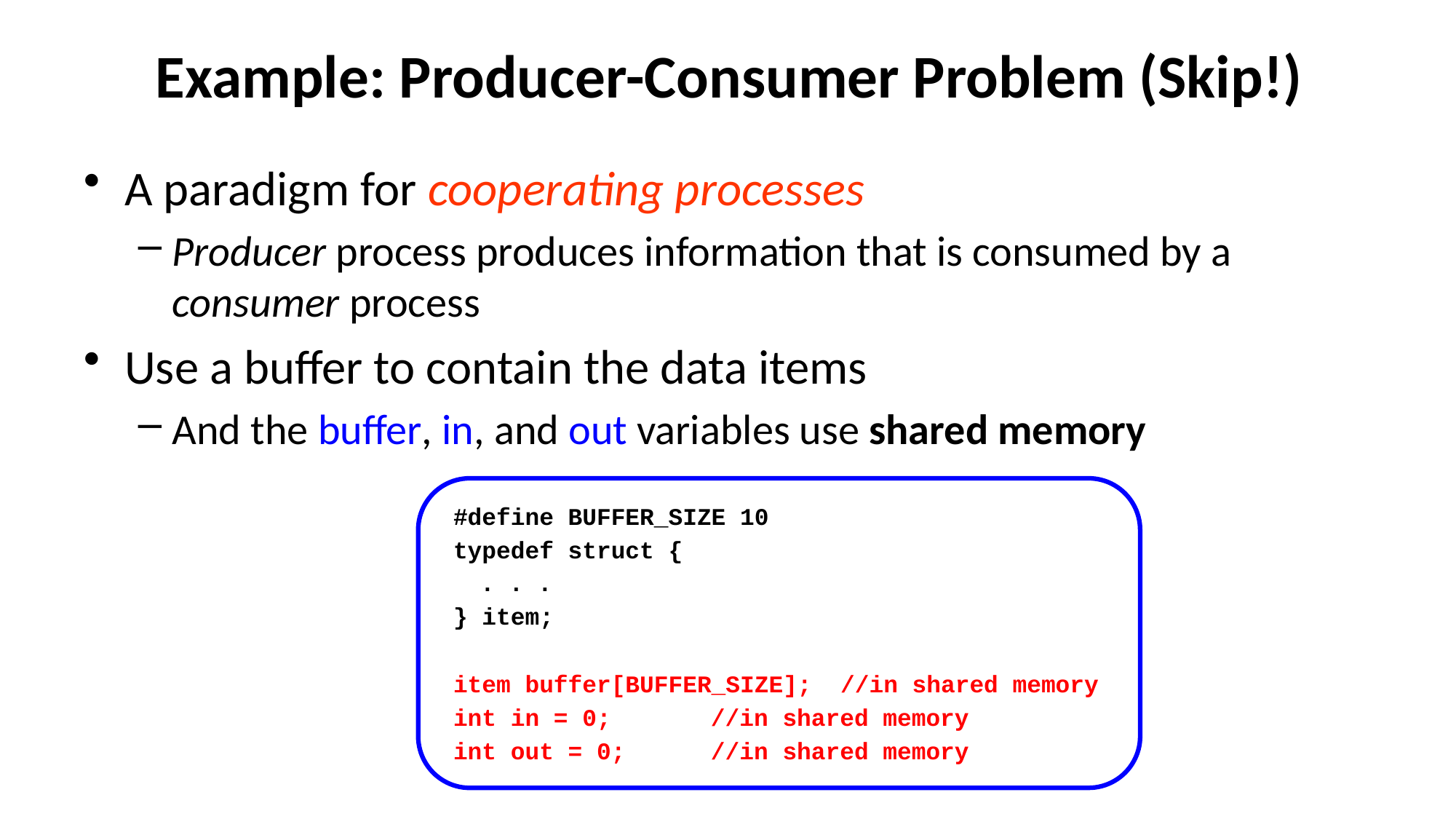

# Example: Producer-Consumer Problem (Skip!)
A paradigm for cooperating processes
Producer process produces information that is consumed by a consumer process
Use a buffer to contain the data items
And the buffer, in, and out variables use shared memory

#define BUFFER_SIZE 10
typedef struct {
	. . .
} item;

item buffer[BUFFER_SIZE];  //in shared memory
int in = 0;			 //in shared memory
int out = 0;		 //in shared memory